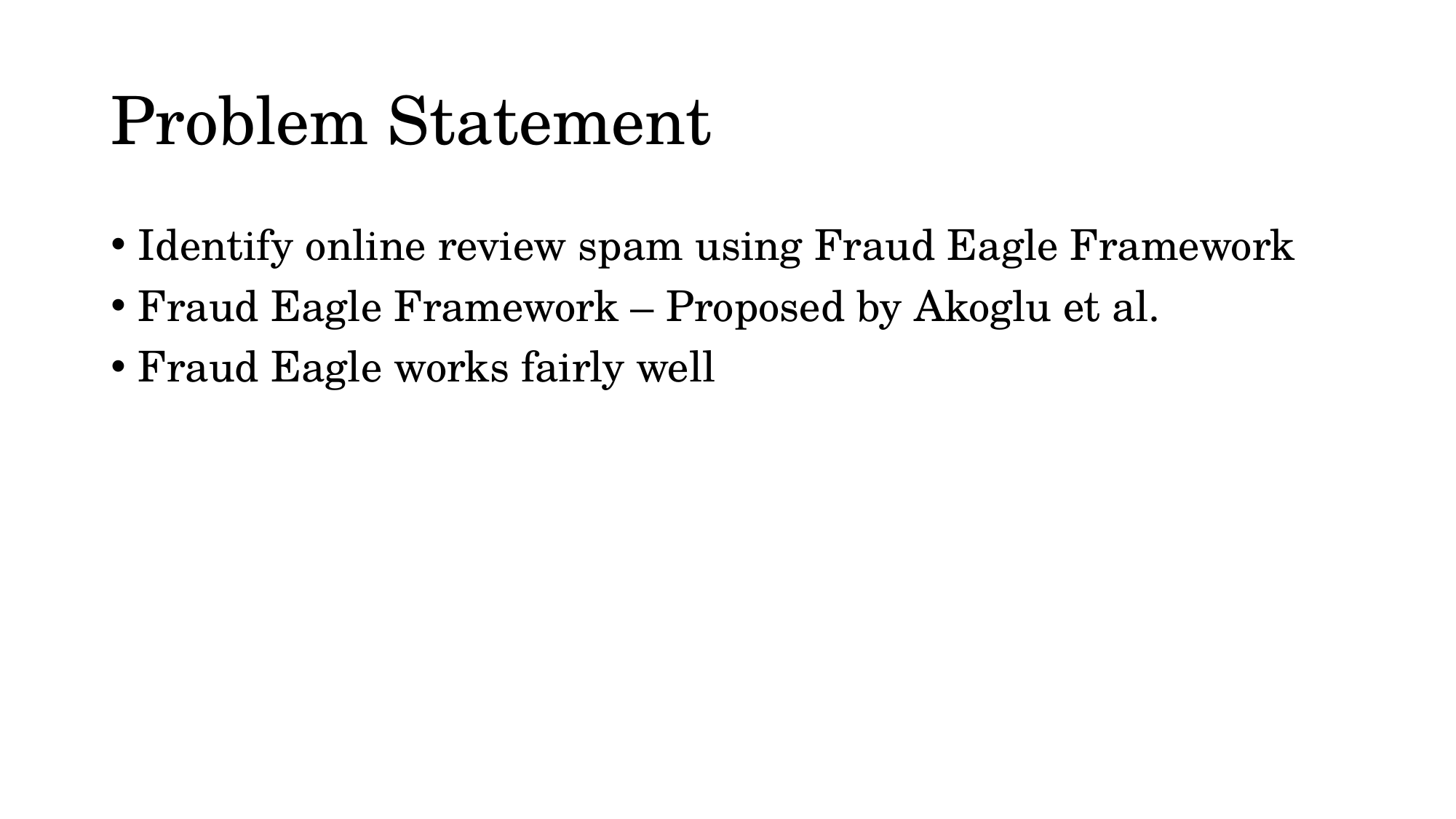

# Problem Statement
Identify online review spam using Fraud Eagle Framework
Fraud Eagle Framework – Proposed by Akoglu et al.
Fraud Eagle works fairly well